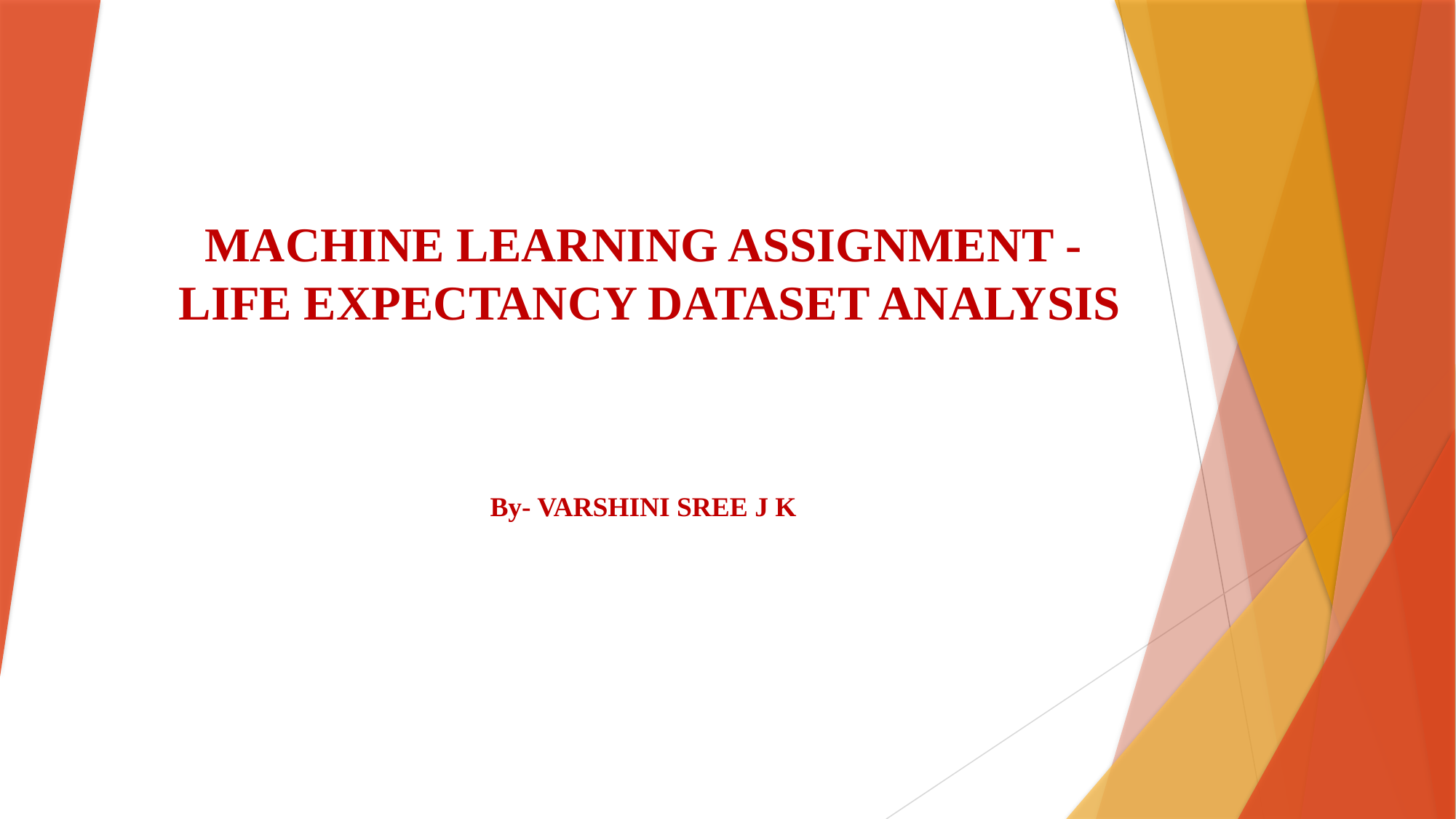

# MACHINE LEARNING ASSIGNMENT - LIFE EXPECTANCY DATASET ANALYSIS
By- VARSHINI SREE J K